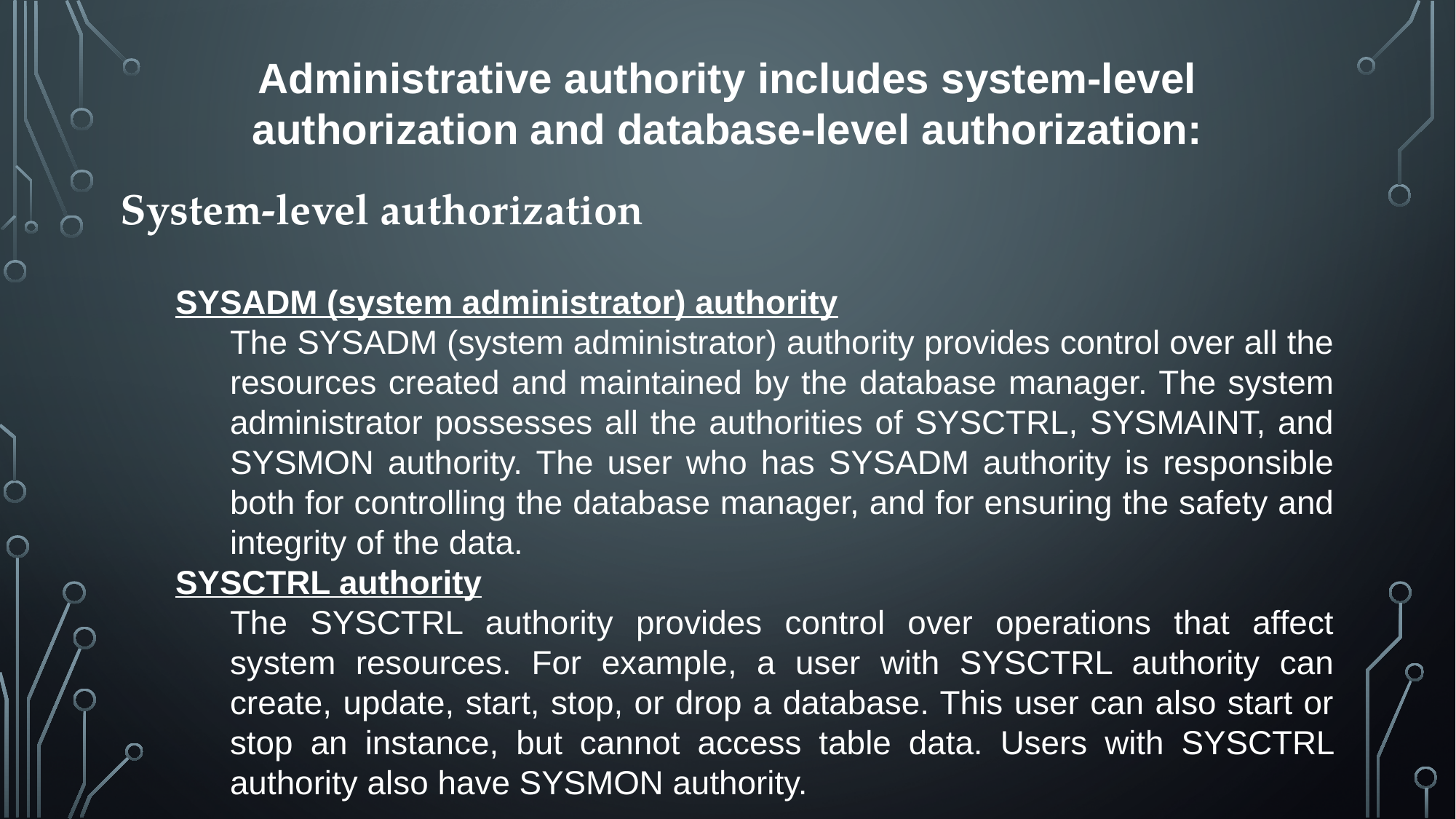

Administrative authority includes system-level authorization and database-level authorization:
System-level authorization
SYSADM (system administrator) authority
The SYSADM (system administrator) authority provides control over all the resources created and maintained by the database manager. The system administrator possesses all the authorities of SYSCTRL, SYSMAINT, and SYSMON authority. The user who has SYSADM authority is responsible both for controlling the database manager, and for ensuring the safety and integrity of the data.
SYSCTRL authority
The SYSCTRL authority provides control over operations that affect system resources. For example, a user with SYSCTRL authority can create, update, start, stop, or drop a database. This user can also start or stop an instance, but cannot access table data. Users with SYSCTRL authority also have SYSMON authority.